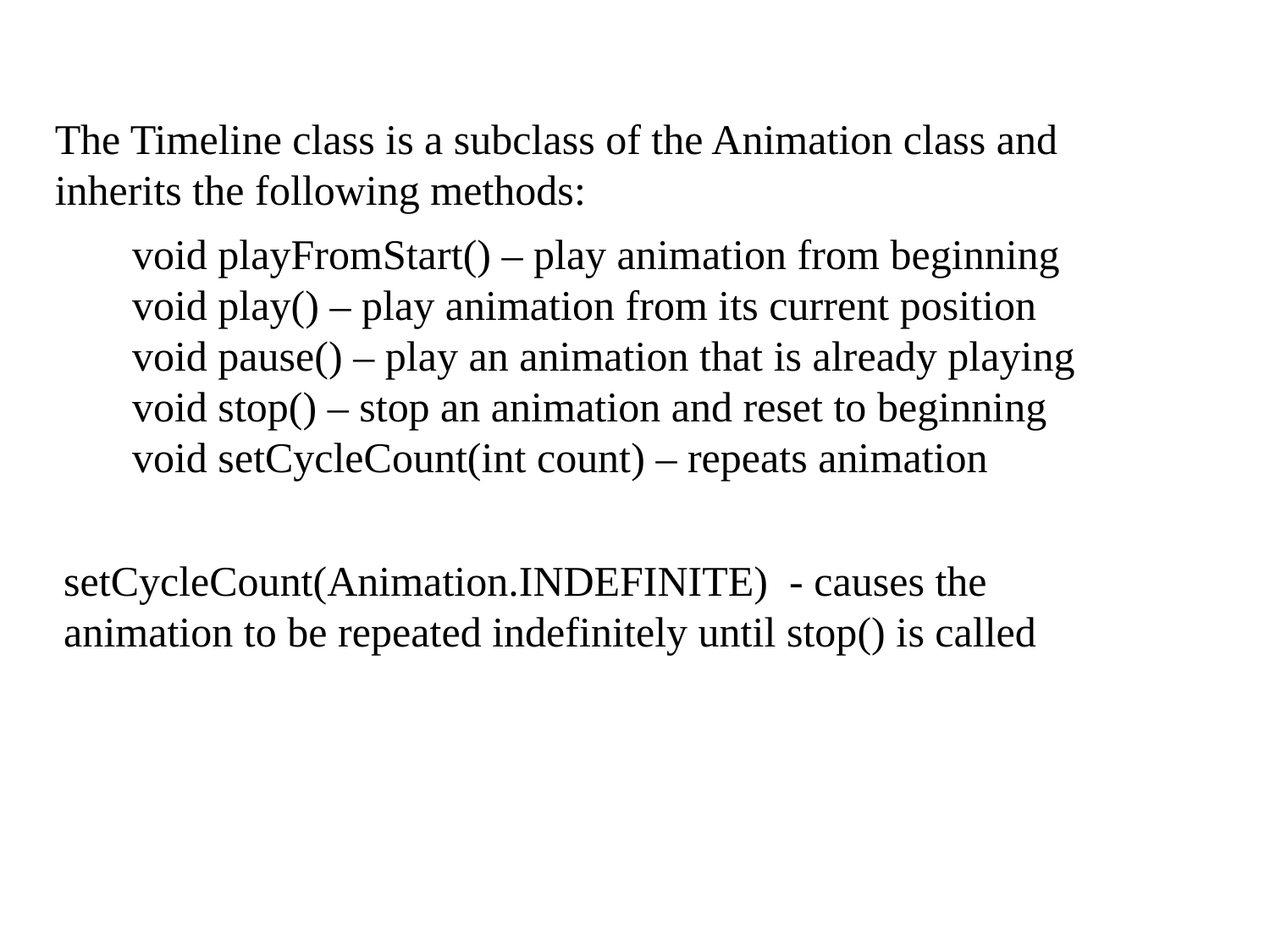

The Timeline class is a subclass of the Animation class and inherits the following methods:
void playFromStart() – play animation from beginning
void play() – play animation from its current position
void pause() – play an animation that is already playing
void stop() – stop an animation and reset to beginning
void setCycleCount(int count) – repeats animation
setCycleCount(Animation.INDEFINITE)  - causes the
animation to be repeated indefinitely until stop() is called